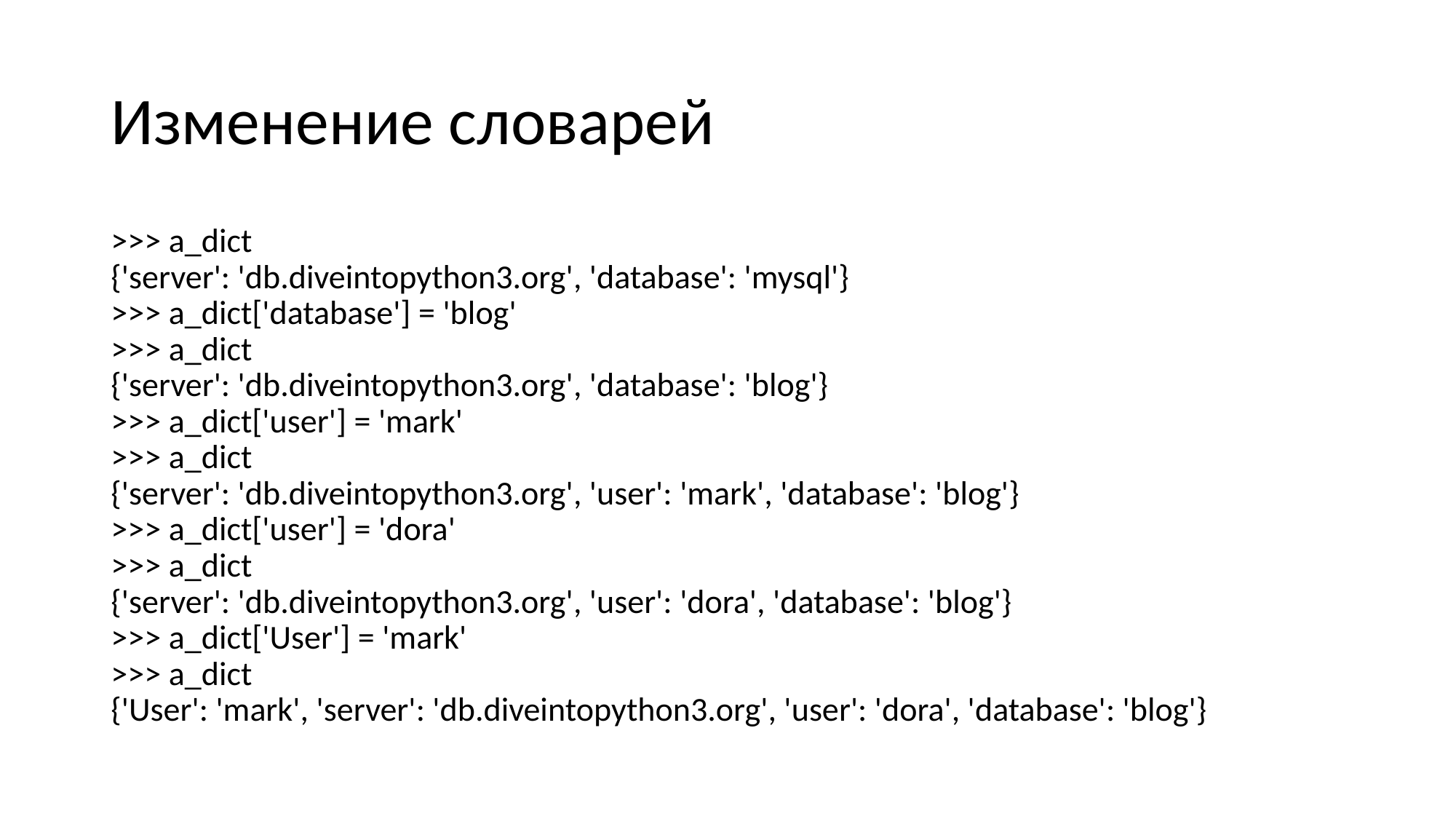

# Изменение словарей
>>> a_dict
{'server': 'db.diveintopython3.org', 'database': 'mysql'}
>>> a_dict['database'] = 'blog'  
>>> a_dict
{'server': 'db.diveintopython3.org', 'database': 'blog'}
>>> a_dict['user'] = 'mark'      
>>> a_dict                      
{'server': 'db.diveintopython3.org', 'user': 'mark', 'database': 'blog'}
>>> a_dict['user'] = 'dora'      
>>> a_dict
{'server': 'db.diveintopython3.org', 'user': 'dora', 'database': 'blog'}
>>> a_dict['User'] = 'mark'      
>>> a_dict
{'User': 'mark', 'server': 'db.diveintopython3.org', 'user': 'dora', 'database': 'blog'}